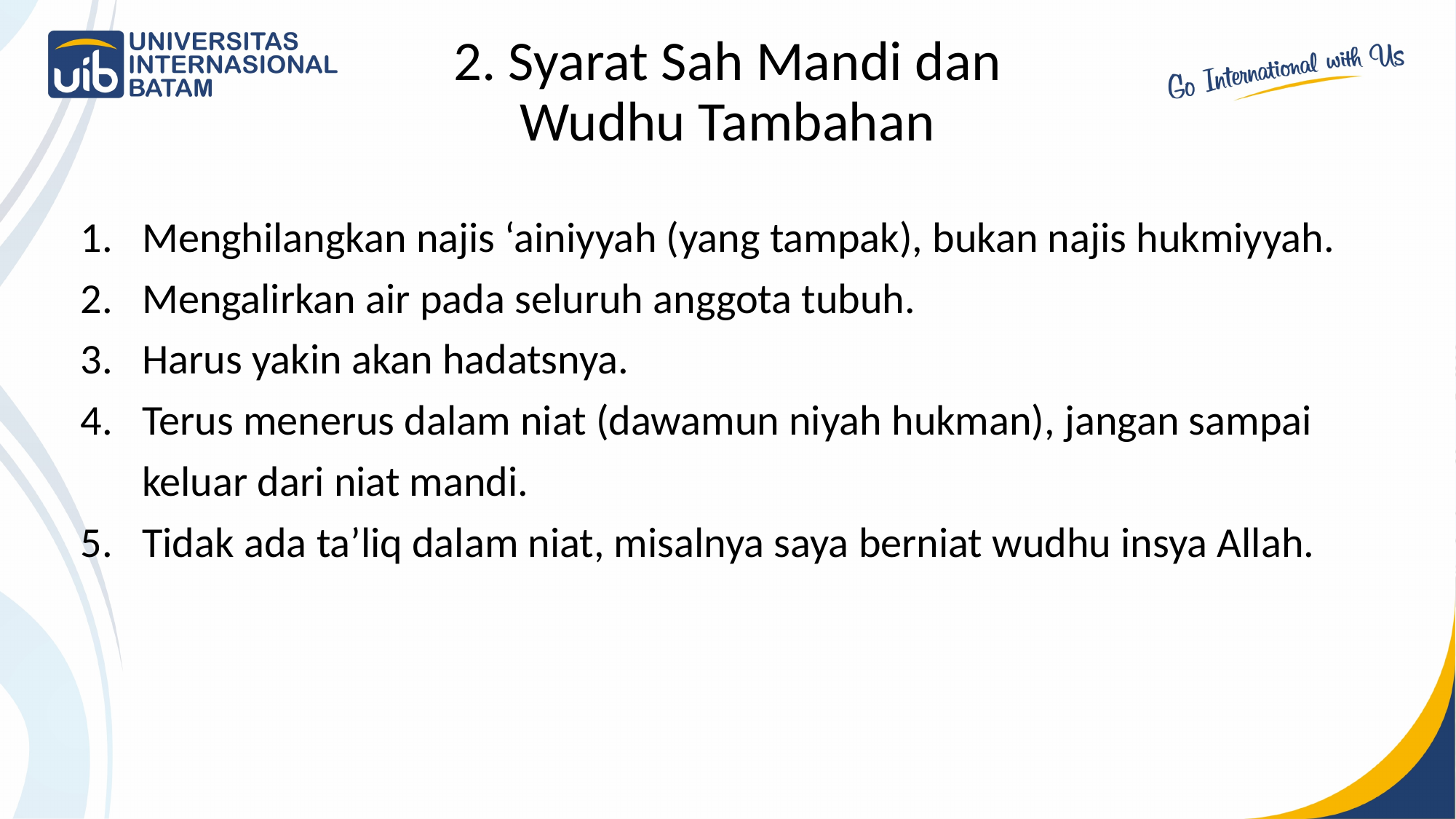

# 2. Syarat Sah Mandi dan Wudhu Tambahan
Menghilangkan najis ‘ainiyyah (yang tampak), bukan najis hukmiyyah.
Mengalirkan air pada seluruh anggota tubuh.
Harus yakin akan hadatsnya.
Terus menerus dalam niat (dawamun niyah hukman), jangan sampai keluar dari niat mandi.
Tidak ada ta’liq dalam niat, misalnya saya berniat wudhu insya Allah.